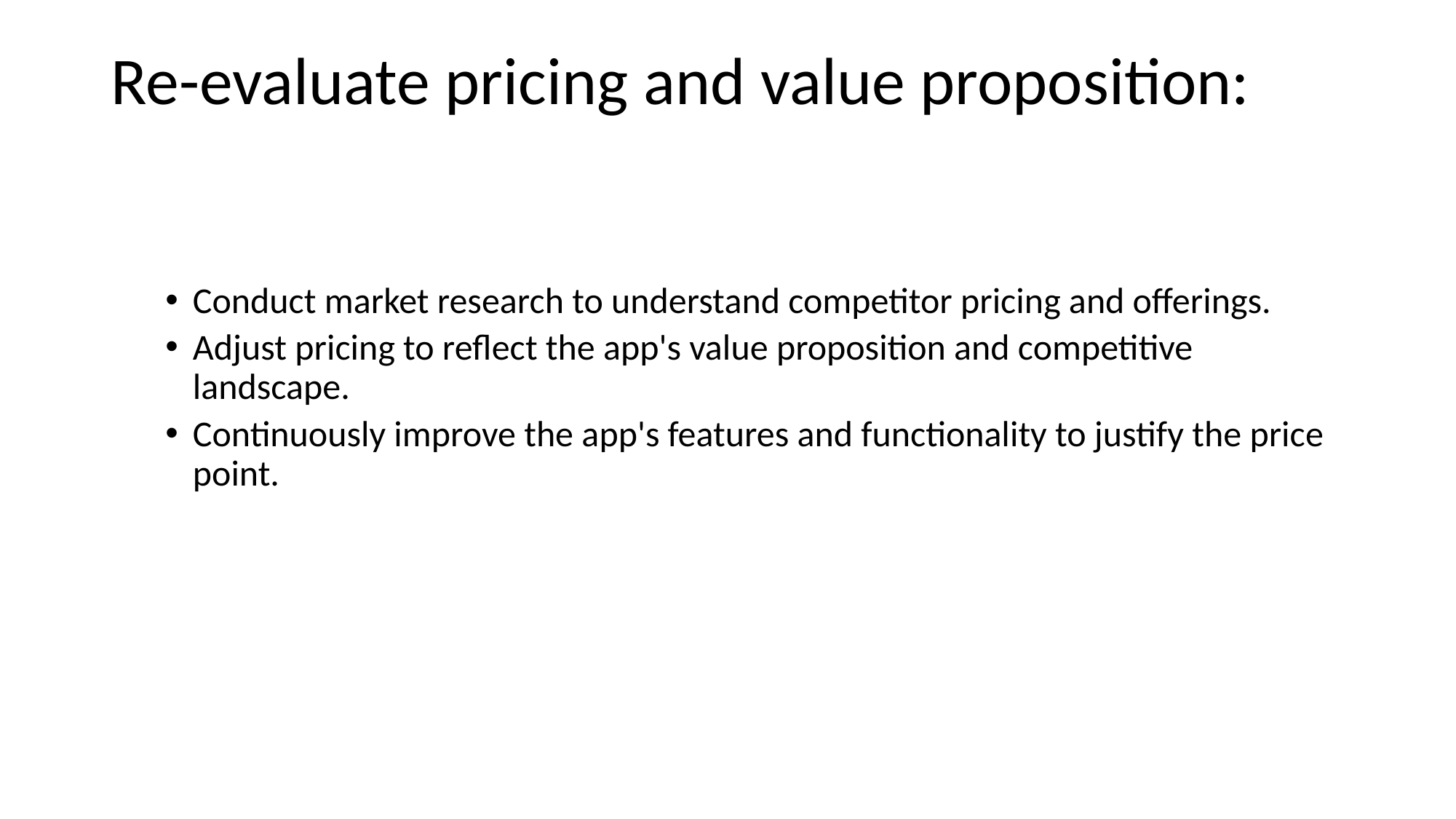

# Re-evaluate pricing and value proposition:

Conduct market research to understand competitor pricing and offerings.
Adjust pricing to reflect the app's value proposition and competitive landscape.
Continuously improve the app's features and functionality to justify the price point.